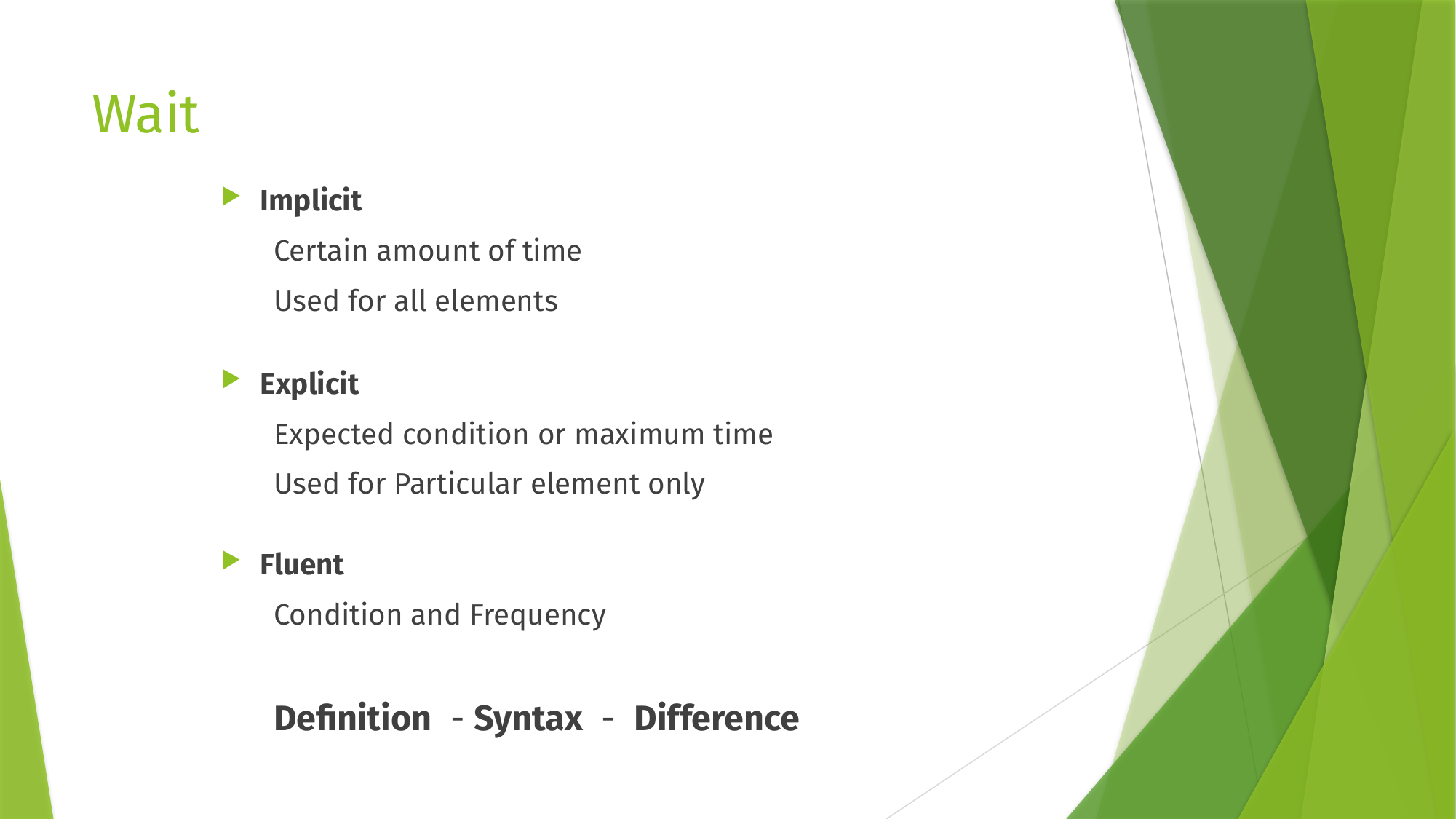

# Wait
Implicit
		Certain amount of time
		Used for all elements

Explicit
		Expected condition or maximum time
		Used for Particular element only

Fluent
		Condition and Frequency

	Definition  - Syntax  -  Difference